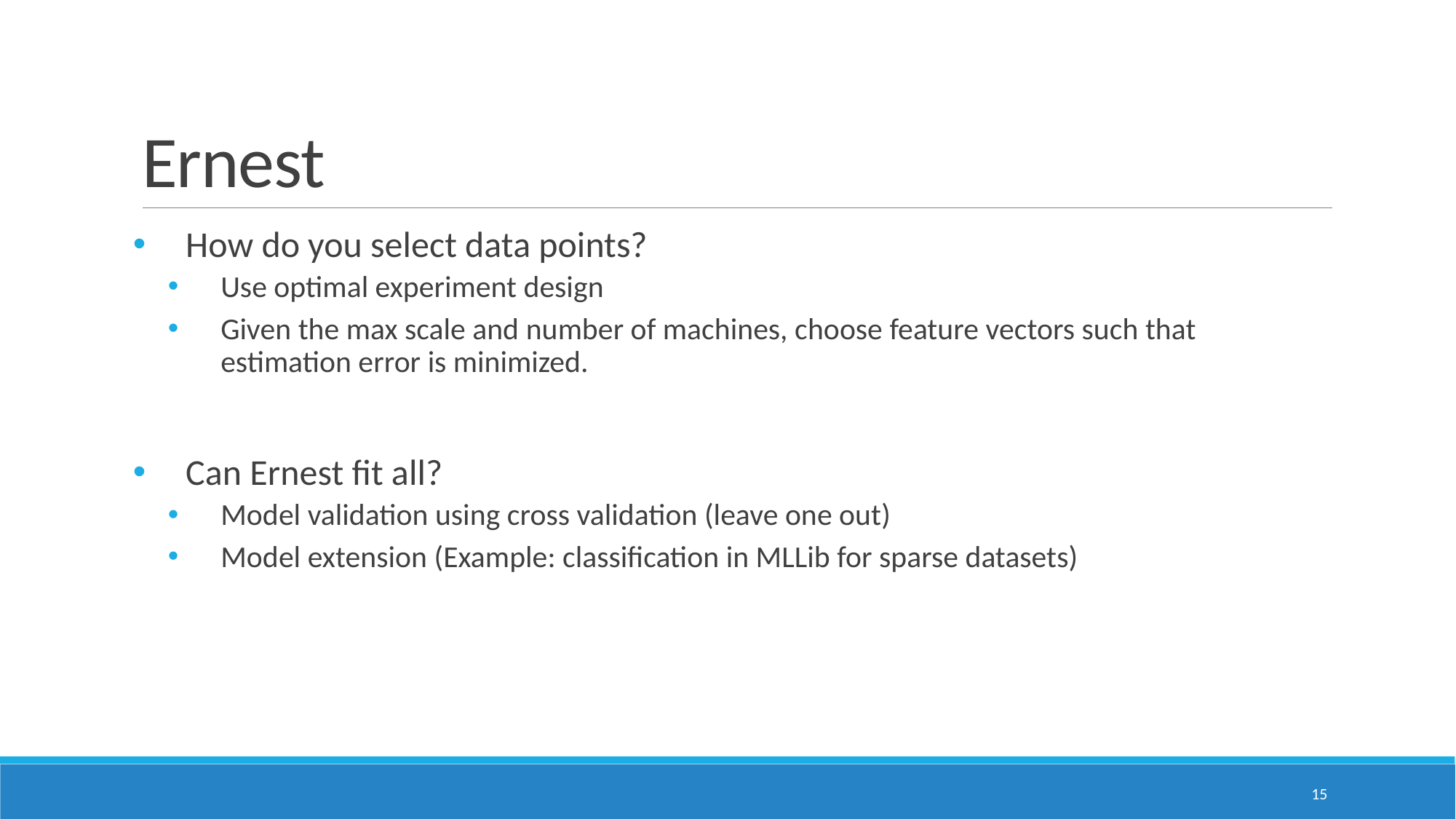

# Ernest
How do you select data points?
Use optimal experiment design
Given the max scale and number of machines, choose feature vectors such that estimation error is minimized.

Can Ernest fit all?
Model validation using cross validation (leave one out)
Model extension (Example: classification in MLLib for sparse datasets)
15